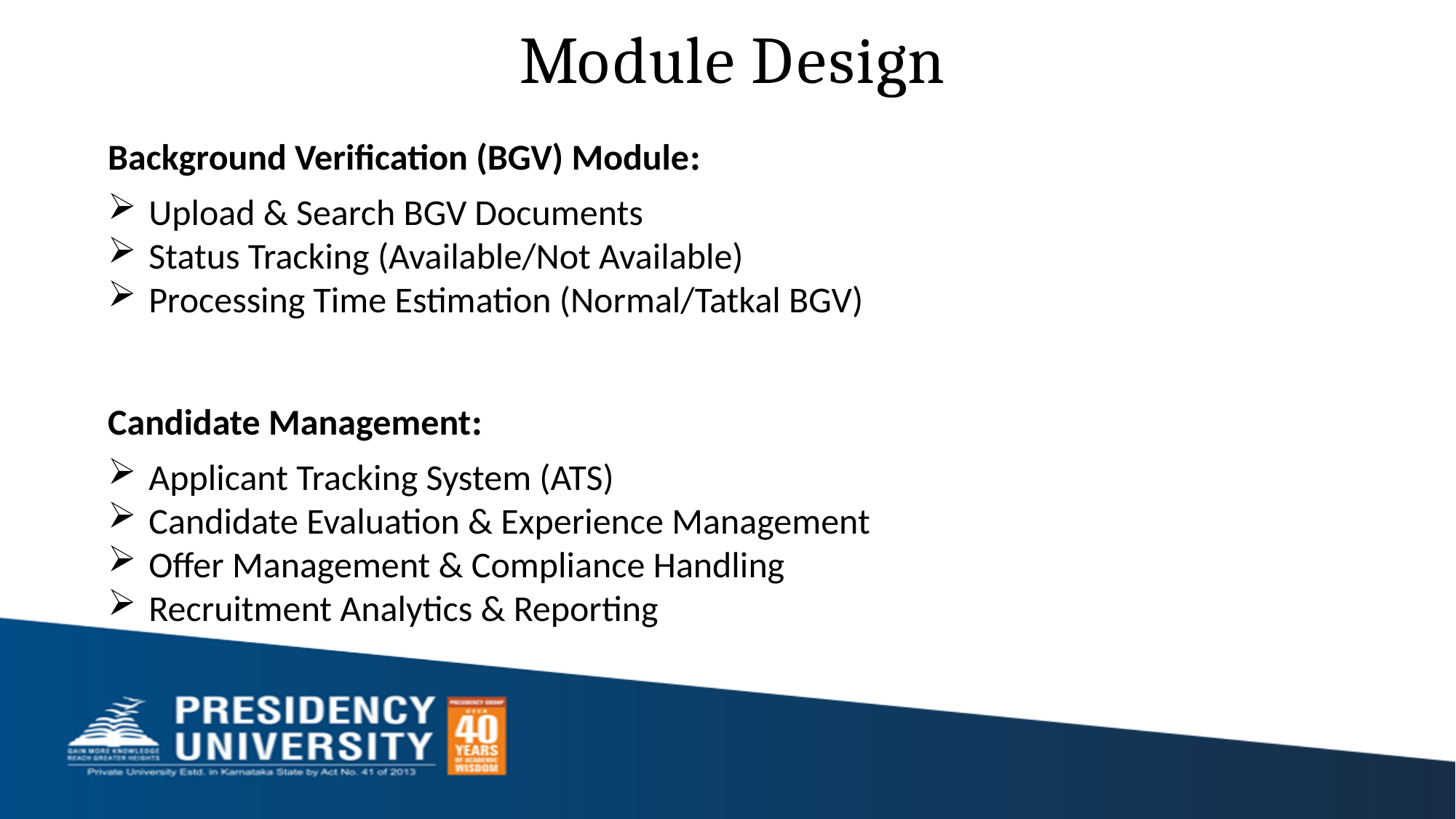

# Module Design

Background Verification (BGV) Module:
Upload & Search BGV Documents
Status Tracking (Available/Not Available)
Processing Time Estimation (Normal/Tatkal BGV)

Candidate Management:
Applicant Tracking System (ATS)
Candidate Evaluation & Experience Management
Offer Management & Compliance Handling
Recruitment Analytics & Reporting